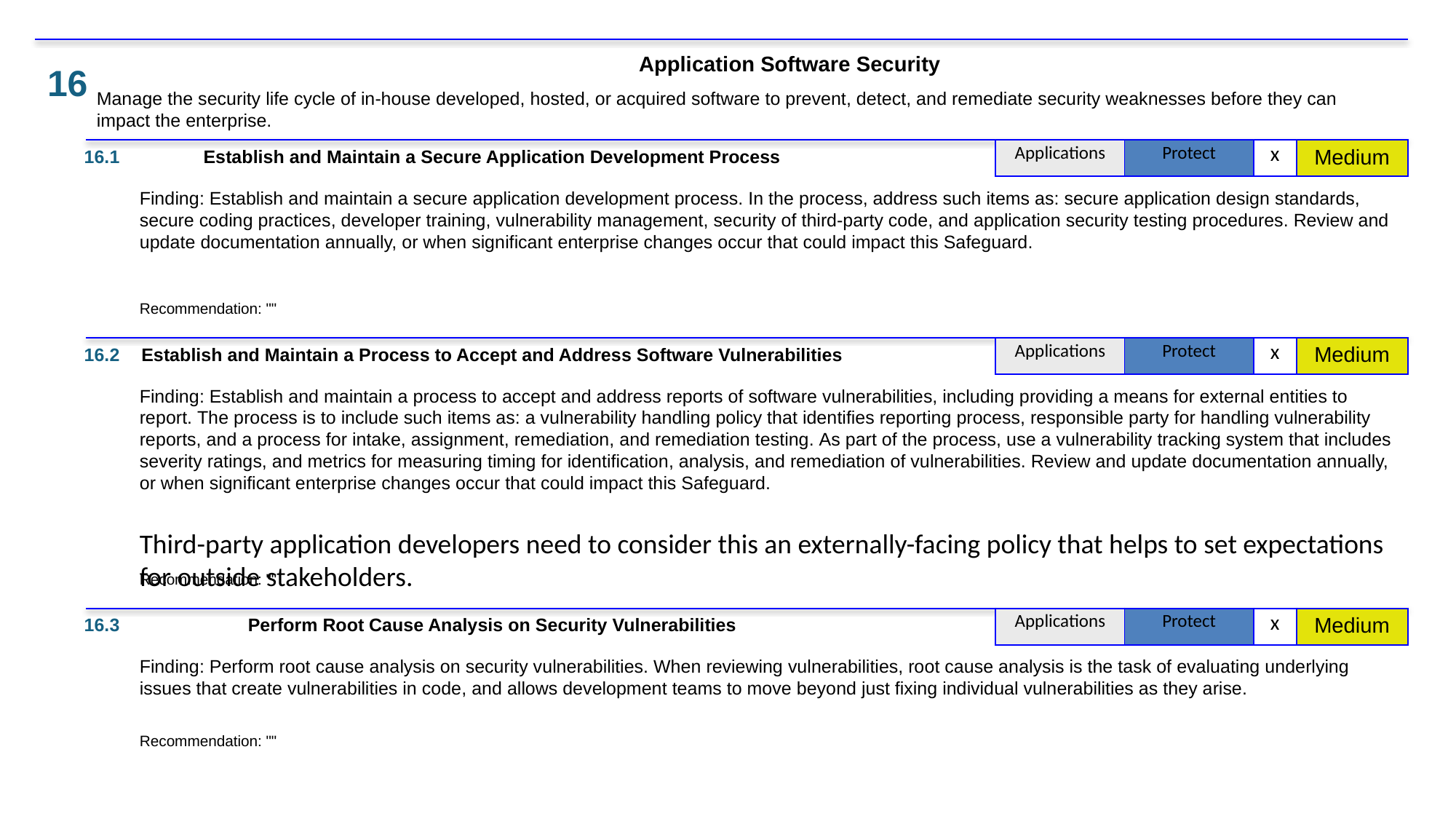

Application Software Security
16
Manage the security life cycle of in-house developed, hosted, or acquired software to prevent, detect, and remediate security weaknesses before they can impact the enterprise.
16.1
Establish and Maintain a Secure Application Development Process
| Applications | Protect | x | Medium |
| --- | --- | --- | --- |
Finding: Establish and maintain a secure application development process. In the process, address such items as: secure application design standards, secure coding practices, developer training, vulnerability management, security of third-party code, and application security testing procedures. Review and update documentation annually, or when significant enterprise changes occur that could impact this Safeguard.
Recommendation: ""
16.2
Establish and Maintain a Process to Accept and Address Software Vulnerabilities
| Applications | Protect | x | Medium |
| --- | --- | --- | --- |
Finding: Establish and maintain a process to accept and address reports of software vulnerabilities, including providing a means for external entities to report. The process is to include such items as: a vulnerability handling policy that identifies reporting process, responsible party for handling vulnerability reports, and a process for intake, assignment, remediation, and remediation testing. As part of the process, use a vulnerability tracking system that includes severity ratings, and metrics for measuring timing for identification, analysis, and remediation of vulnerabilities. Review and update documentation annually, or when significant enterprise changes occur that could impact this Safeguard.

Third-party application developers need to consider this an externally-facing policy that helps to set expectations for outside stakeholders.
Recommendation: ""
16.3
Perform Root Cause Analysis on Security Vulnerabilities
| Applications | Protect | x | Medium |
| --- | --- | --- | --- |
Finding: Perform root cause analysis on security vulnerabilities. When reviewing vulnerabilities, root cause analysis is the task of evaluating underlying issues that create vulnerabilities in code, and allows development teams to move beyond just fixing individual vulnerabilities as they arise.
Recommendation: ""